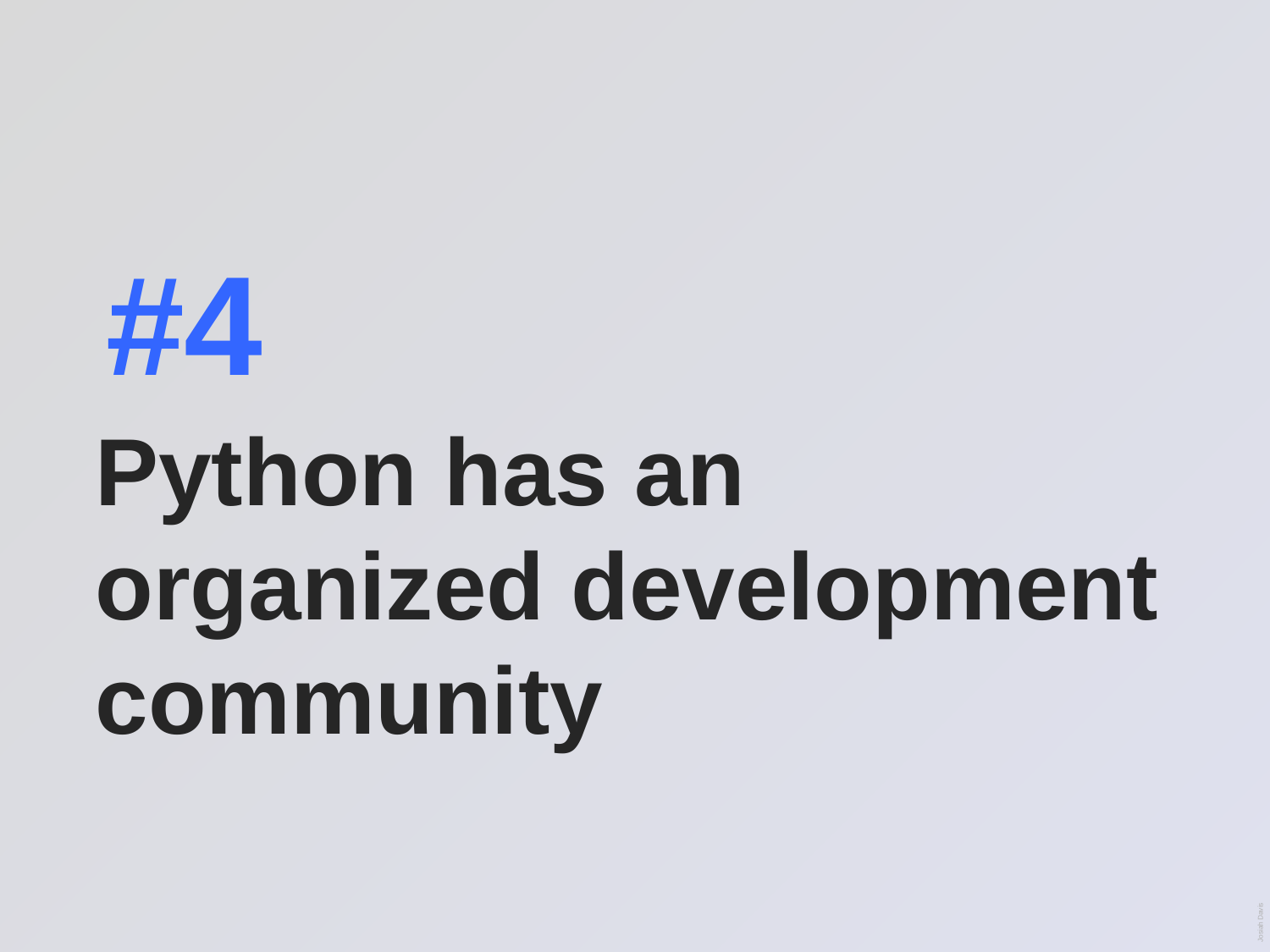

#4
Python has an organized development community